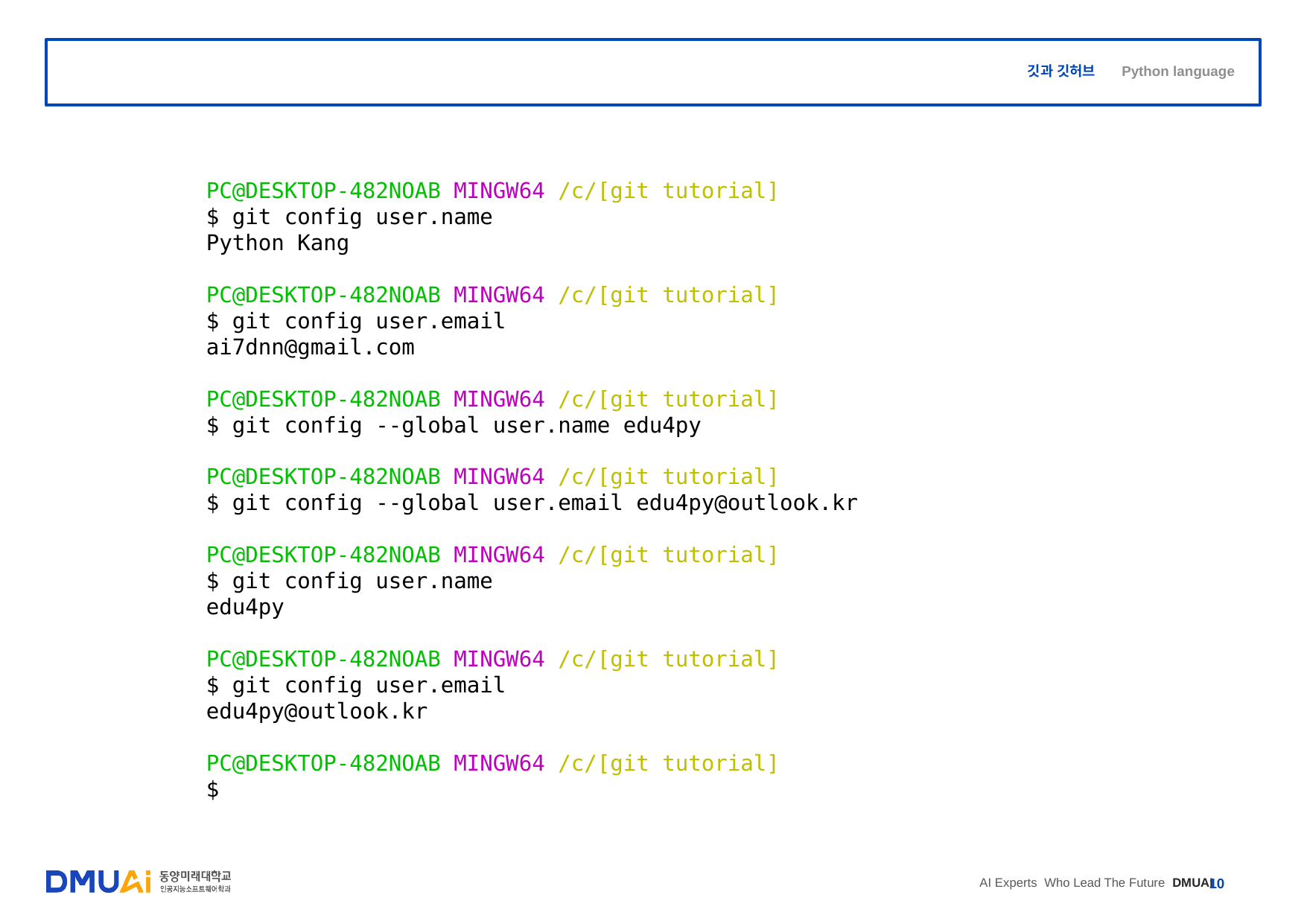

#

PC@DESKTOP-482NOAB MINGW64 /c/[git tutorial]
$ git config user.name
Python Kang

PC@DESKTOP-482NOAB MINGW64 /c/[git tutorial]
$ git config user.email
ai7dnn@gmail.com

PC@DESKTOP-482NOAB MINGW64 /c/[git tutorial]
$ git config --global user.name edu4py

PC@DESKTOP-482NOAB MINGW64 /c/[git tutorial]
$ git config --global user.email edu4py@outlook.kr

PC@DESKTOP-482NOAB MINGW64 /c/[git tutorial]
$ git config user.name
edu4py

PC@DESKTOP-482NOAB MINGW64 /c/[git tutorial]
$ git config user.email
edu4py@outlook.kr

PC@DESKTOP-482NOAB MINGW64 /c/[git tutorial]
$